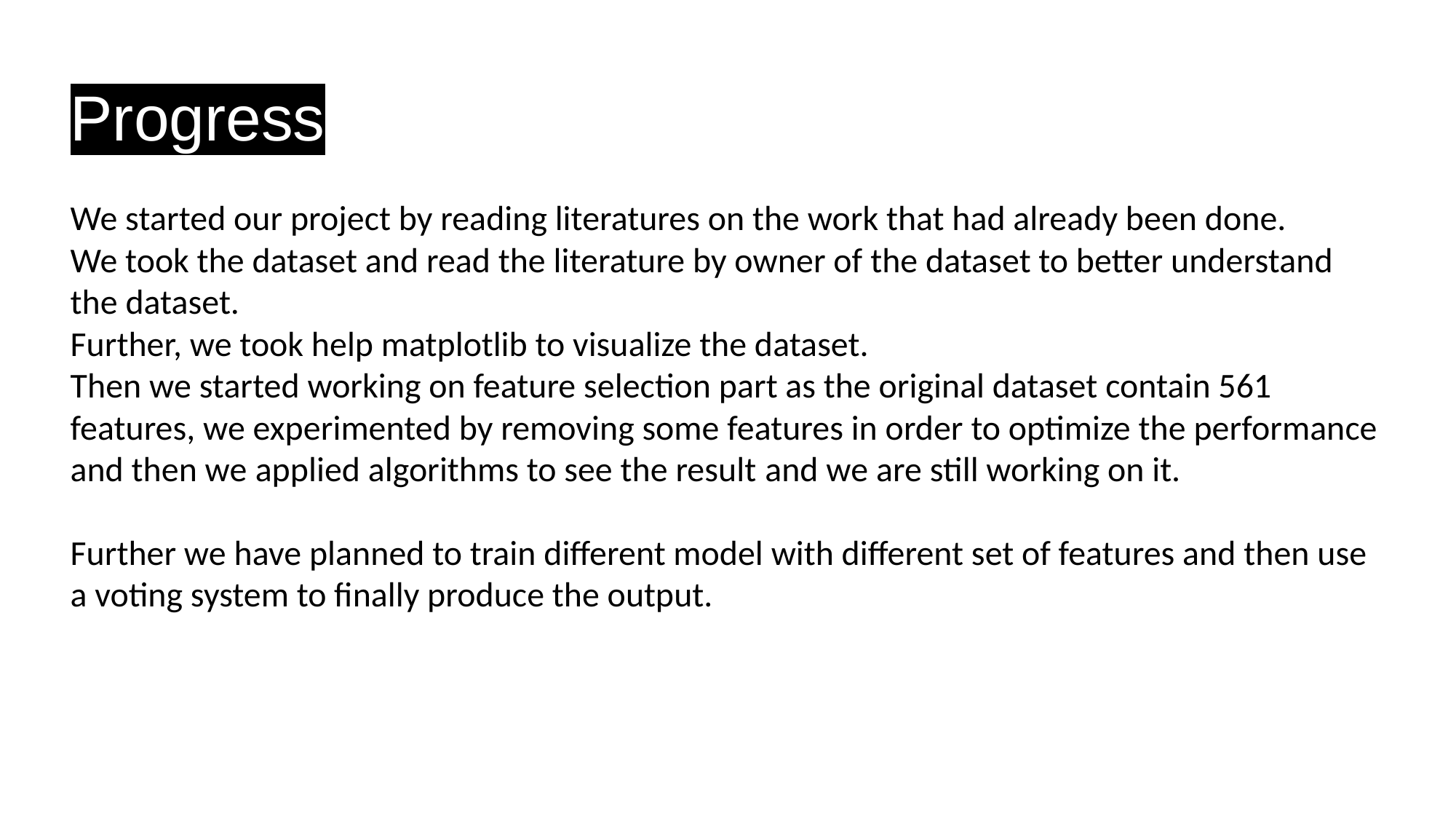

Progress

We started our project by reading literatures on the work that had already been done.
We took the dataset and read the literature by owner of the dataset to better understand the dataset.
Further, we took help matplotlib to visualize the dataset.
Then we started working on feature selection part as the original dataset contain 561 features, we experimented by removing some features in order to optimize the performance and then we applied algorithms to see the result and we are still working on it.

Further we have planned to train different model with different set of features and then use a voting system to finally produce the output.